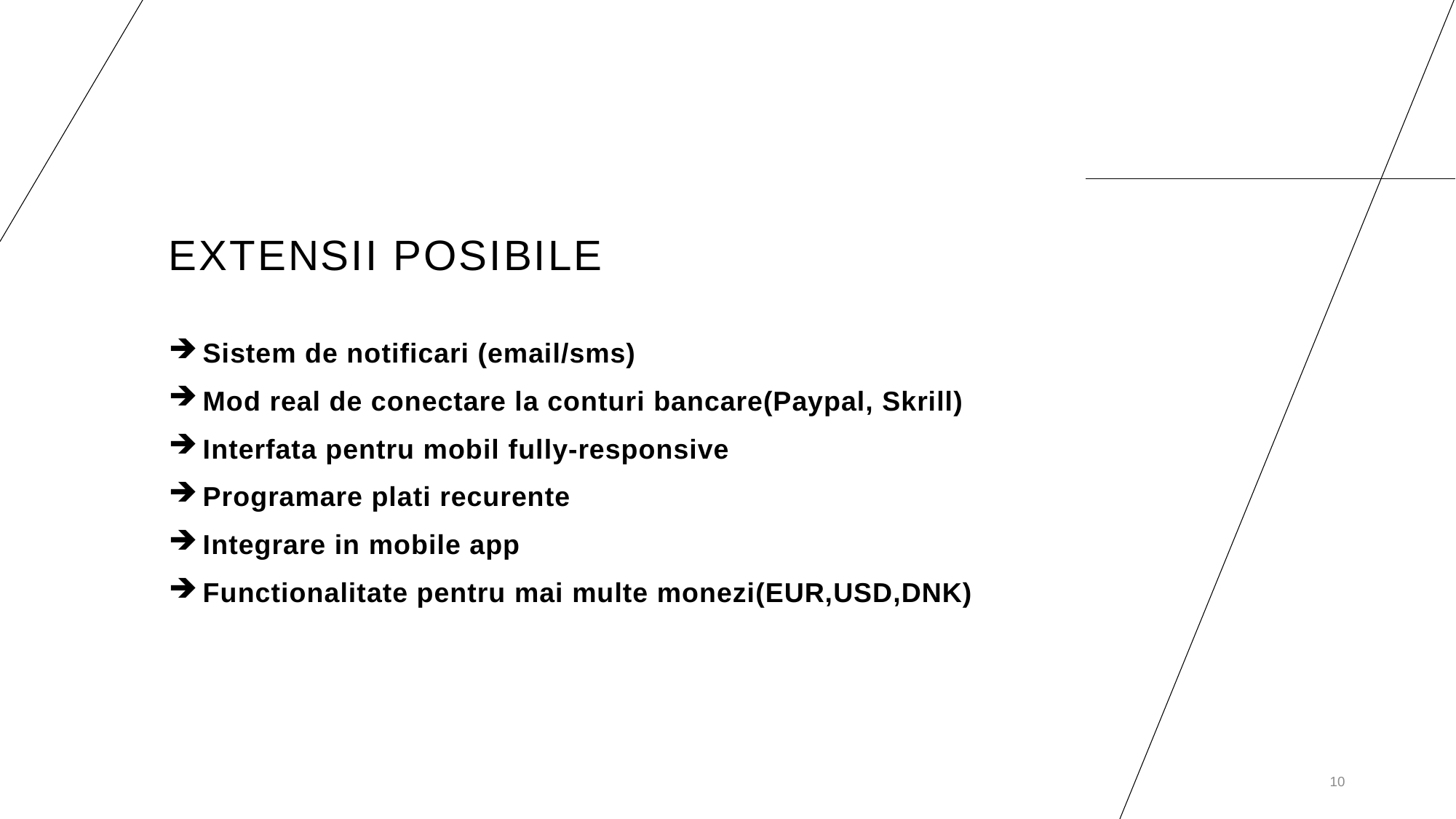

# Extensii posibile
Sistem de notificari (email/sms)
Mod real de conectare la conturi bancare(Paypal, Skrill)
Interfata pentru mobil fully-responsive
Programare plati recurente
Integrare in mobile app
Functionalitate pentru mai multe monezi(EUR,USD,DNK)
10